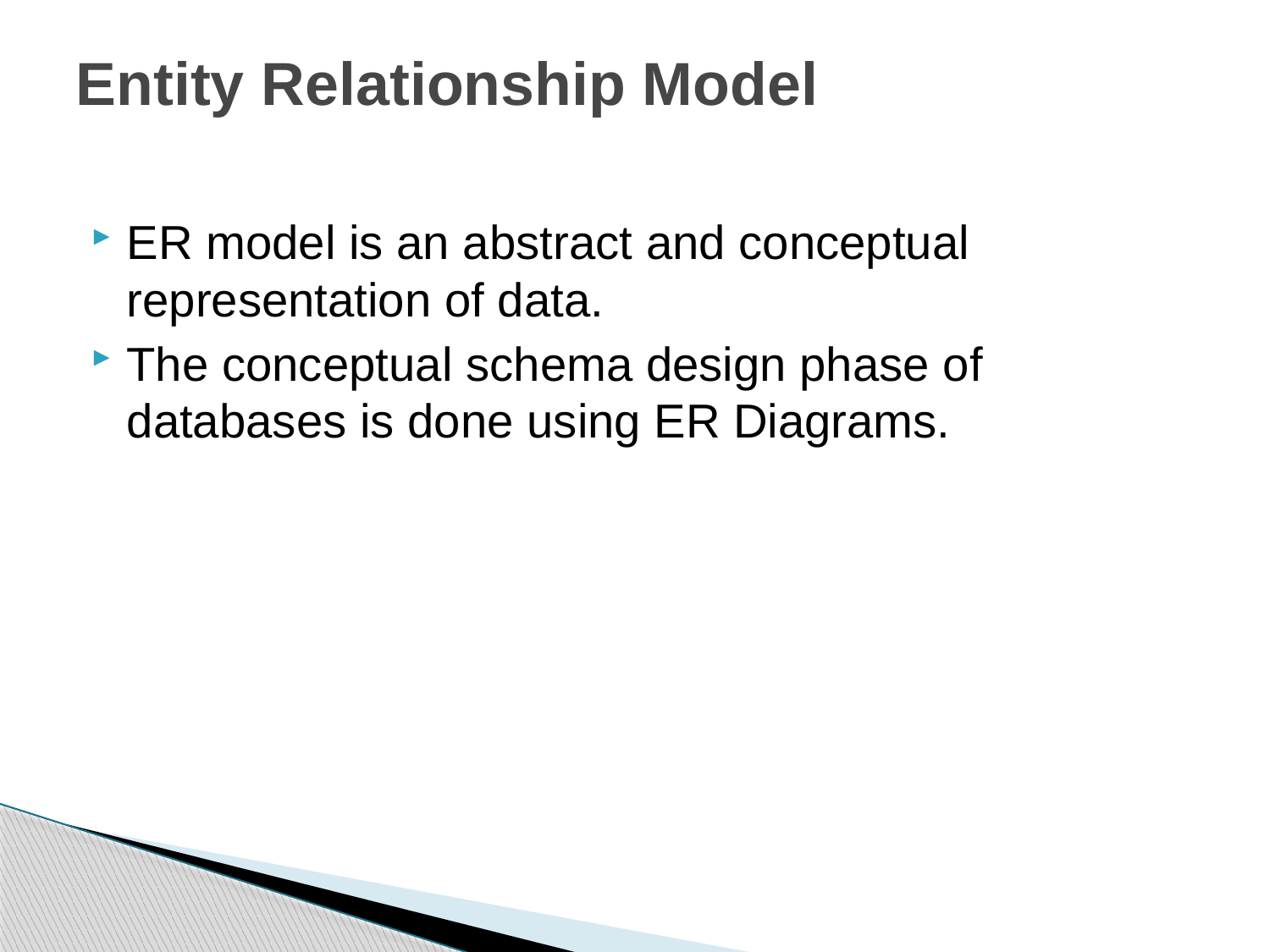

# Entity Relationship Model
ER model is an abstract and conceptual representation of data.
The conceptual schema design phase of databases is done using ER Diagrams.